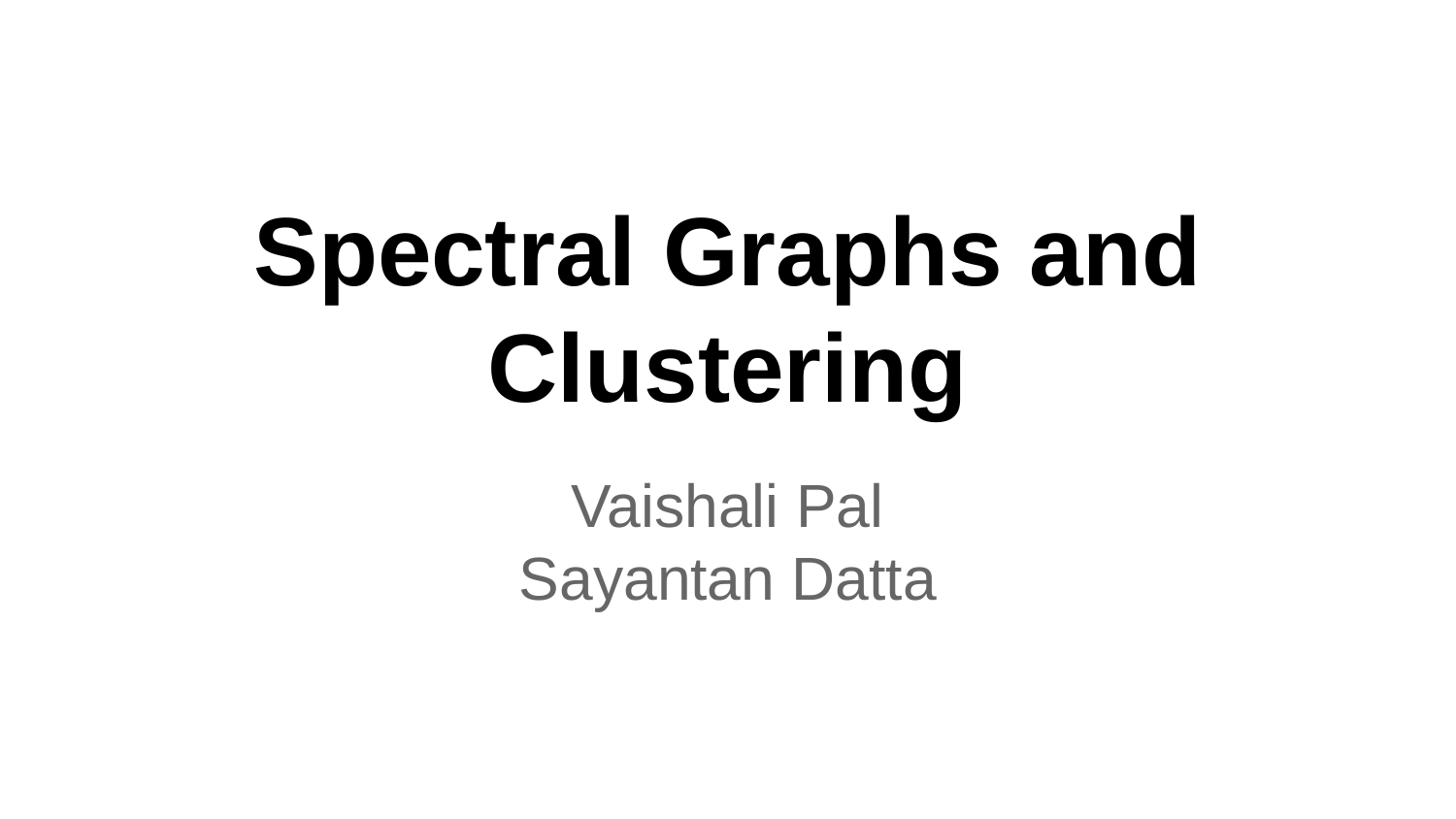

# Spectral Graphs and Clustering
Vaishali Pal
Sayantan Datta